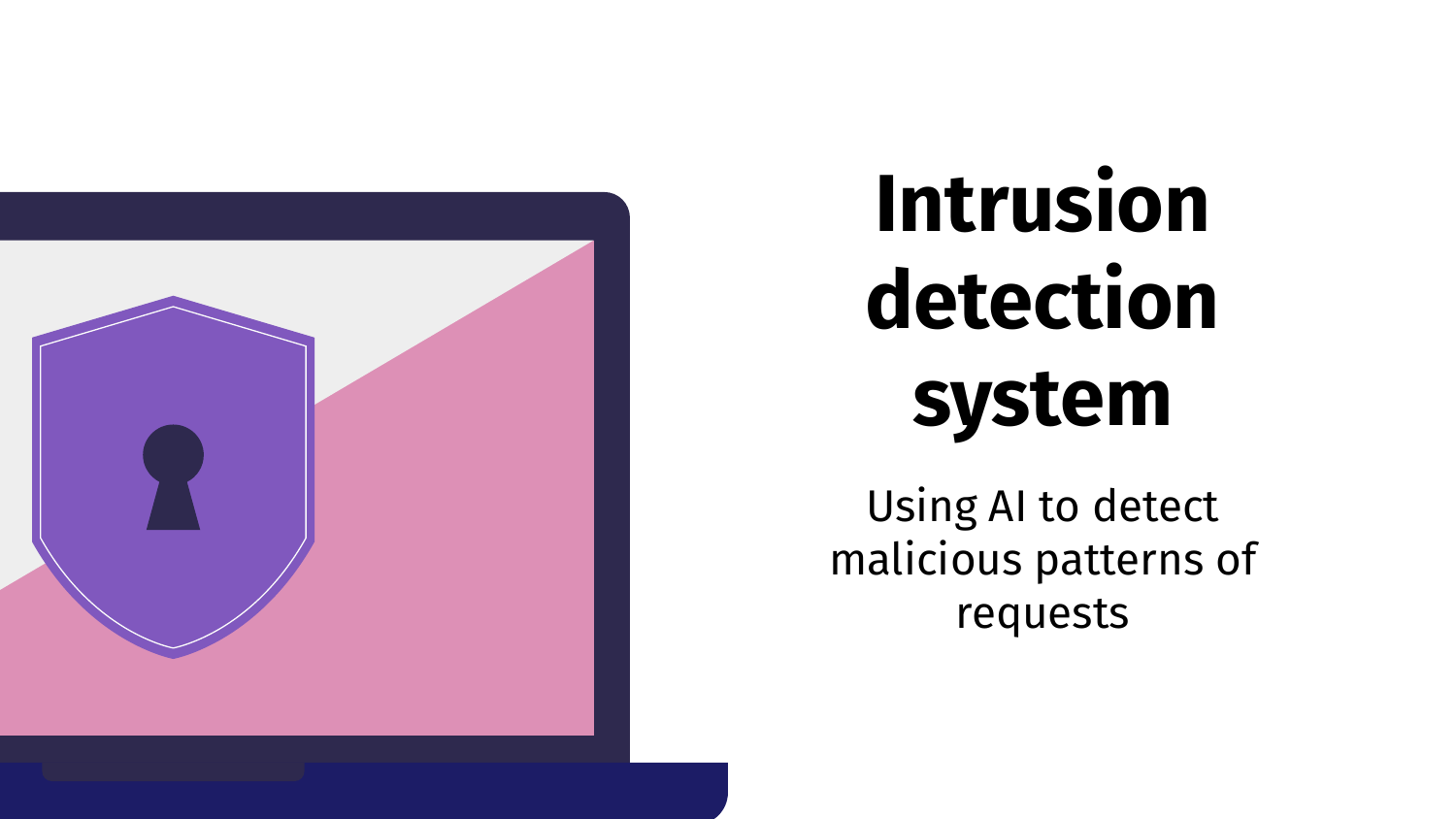

# Intrusion detection system
Using AI to detect malicious patterns of requests